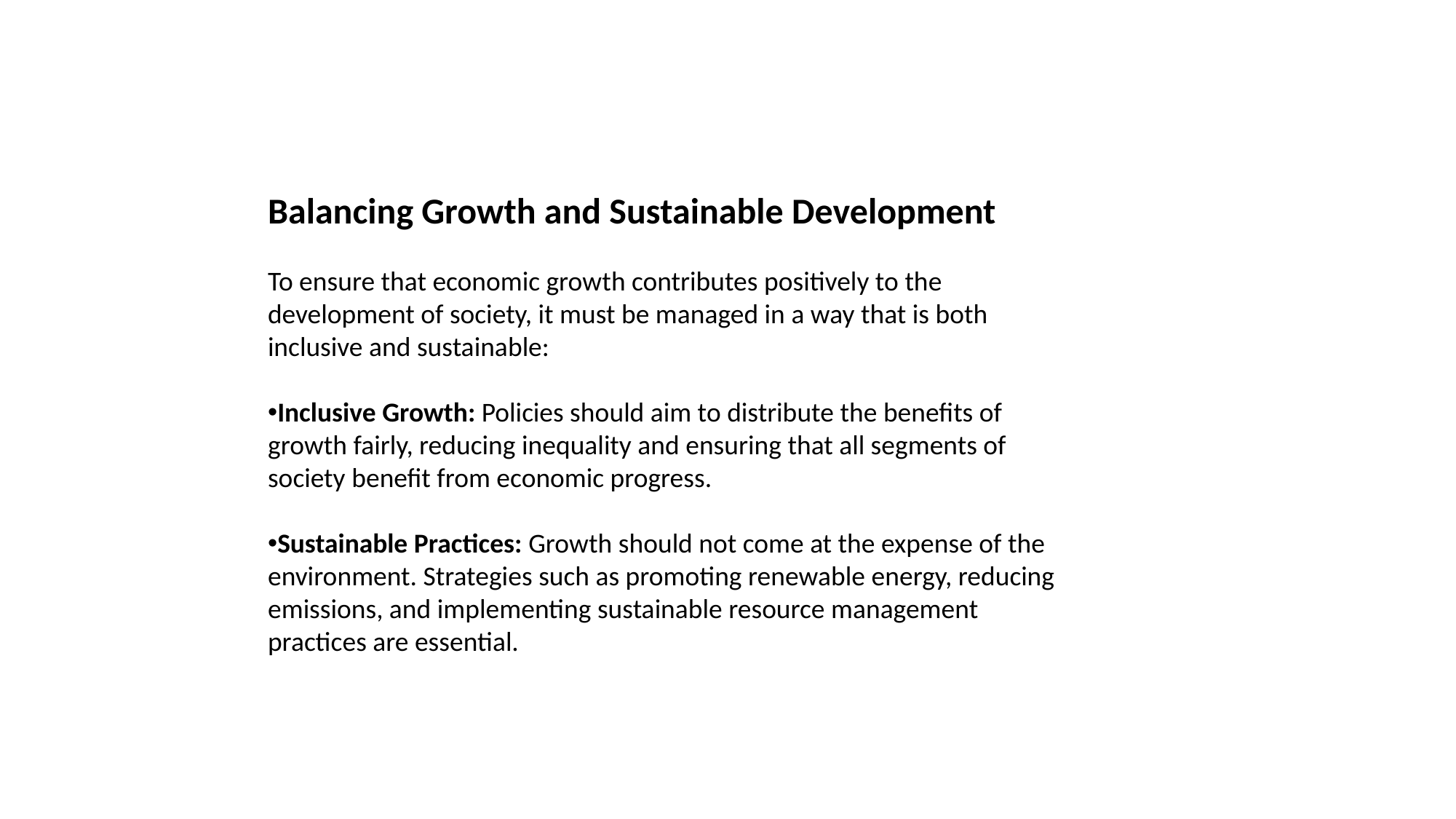

Balancing Growth and Sustainable Development

To ensure that economic growth contributes positively to the development of society, it must be managed in a way that is both inclusive and sustainable:

Inclusive Growth: Policies should aim to distribute the benefits of growth fairly, reducing inequality and ensuring that all segments of society benefit from economic progress.

Sustainable Practices: Growth should not come at the expense of the environment. Strategies such as promoting renewable energy, reducing emissions, and implementing sustainable resource management practices are essential.